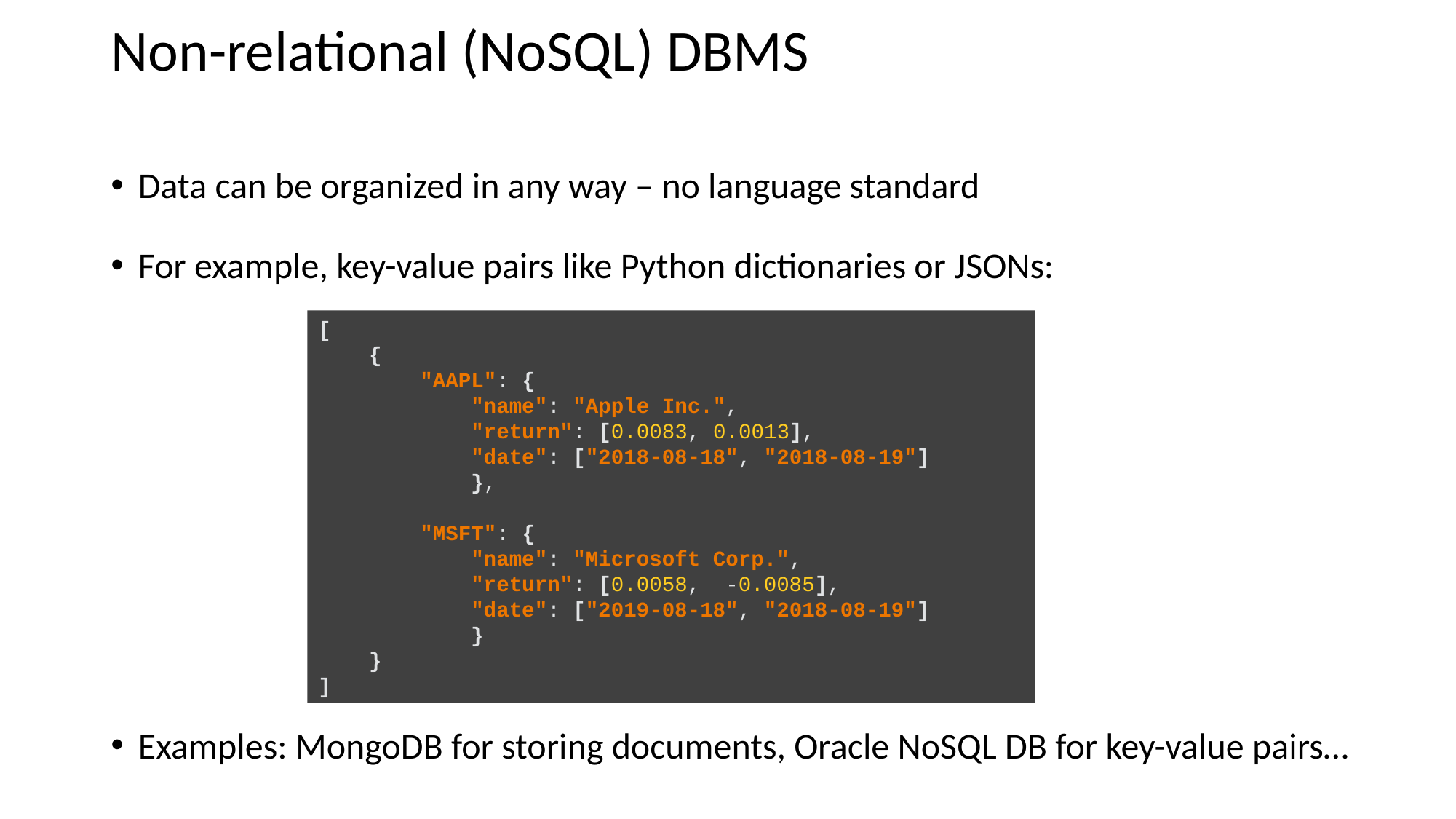

# Non-relational (NoSQL) DBMS
Data can be organized in any way – no language standard
For example, key-value pairs like Python dictionaries or JSONs:

Examples: MongoDB for storing documents, Oracle NoSQL DB for key-value pairs…
[
    {
        "AAPL": {
            "name": "Apple Inc.",
            "return": [0.0083, 0.0013],
            "date": ["2018-08-18", "2018-08-19"]
            },
        "MSFT": {
            "name": "Microsoft Corp.",
            "return": [0.0058,  -0.0085],
            "date": ["2019-08-18", "2018-08-19"]
            }
    }
]